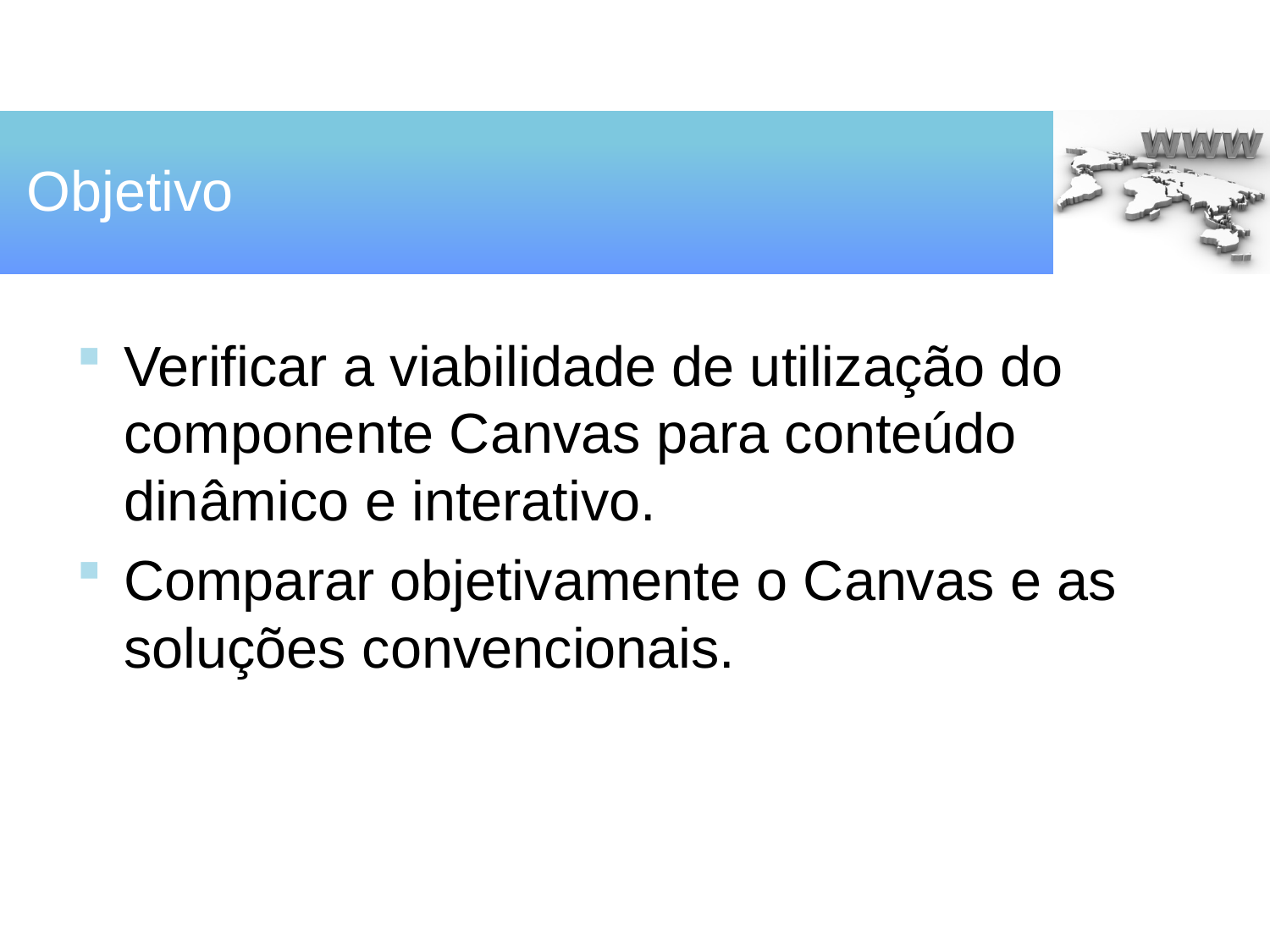

# Objetivo
Verificar a viabilidade de utilização do componente Canvas para conteúdo dinâmico e interativo.
Comparar objetivamente o Canvas e as soluções convencionais.